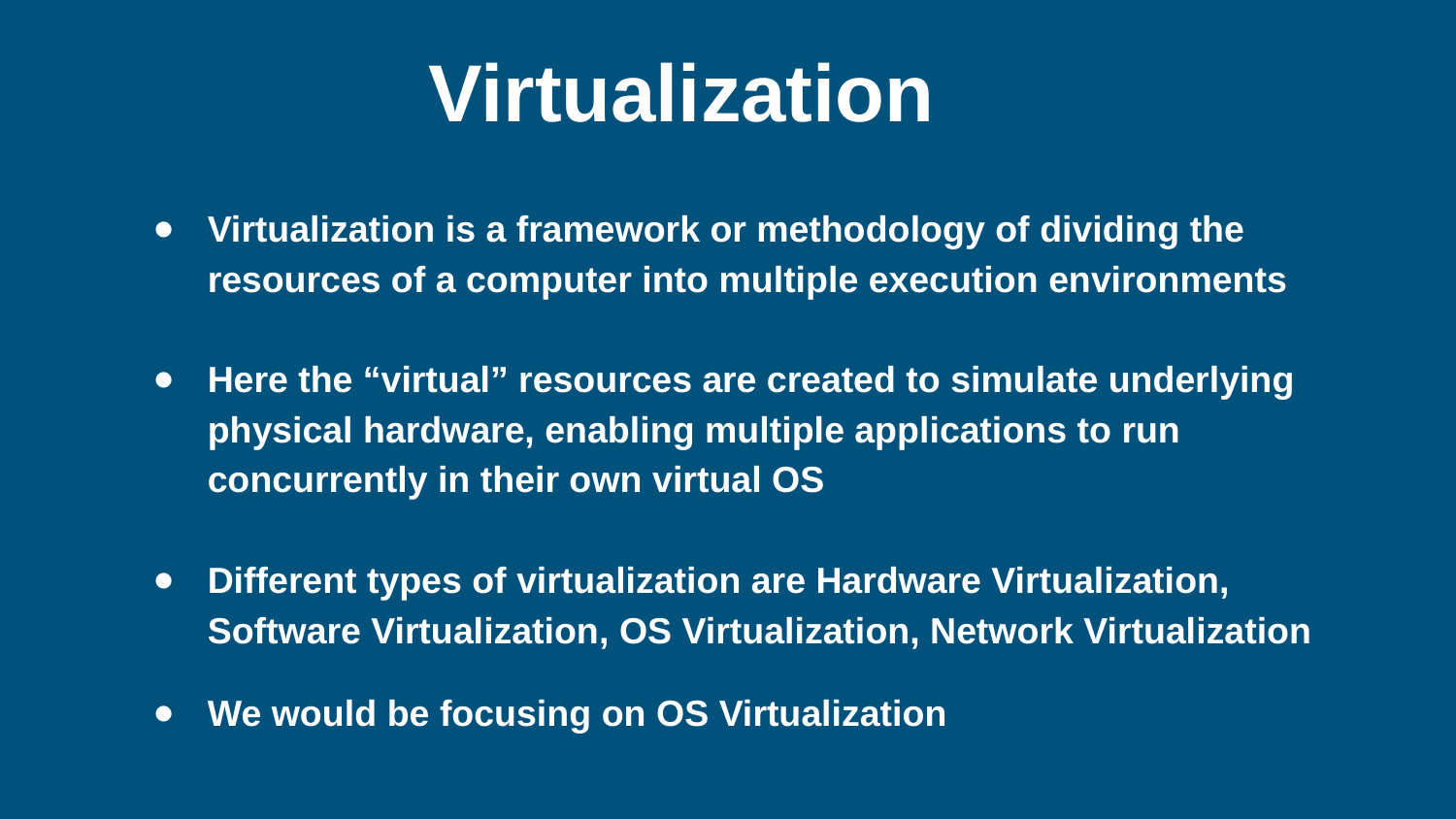

# Virtualization

Virtualization is a framework or methodology of dividing the resources of a computer into multiple execution environments

Here the “virtual” resources are created to simulate underlying physical hardware, enabling multiple applications to run concurrently in their own virtual OS

Different types of virtualization are Hardware Virtualization, Software Virtualization, OS Virtualization, Network Virtualization
We would be focusing on OS Virtualization